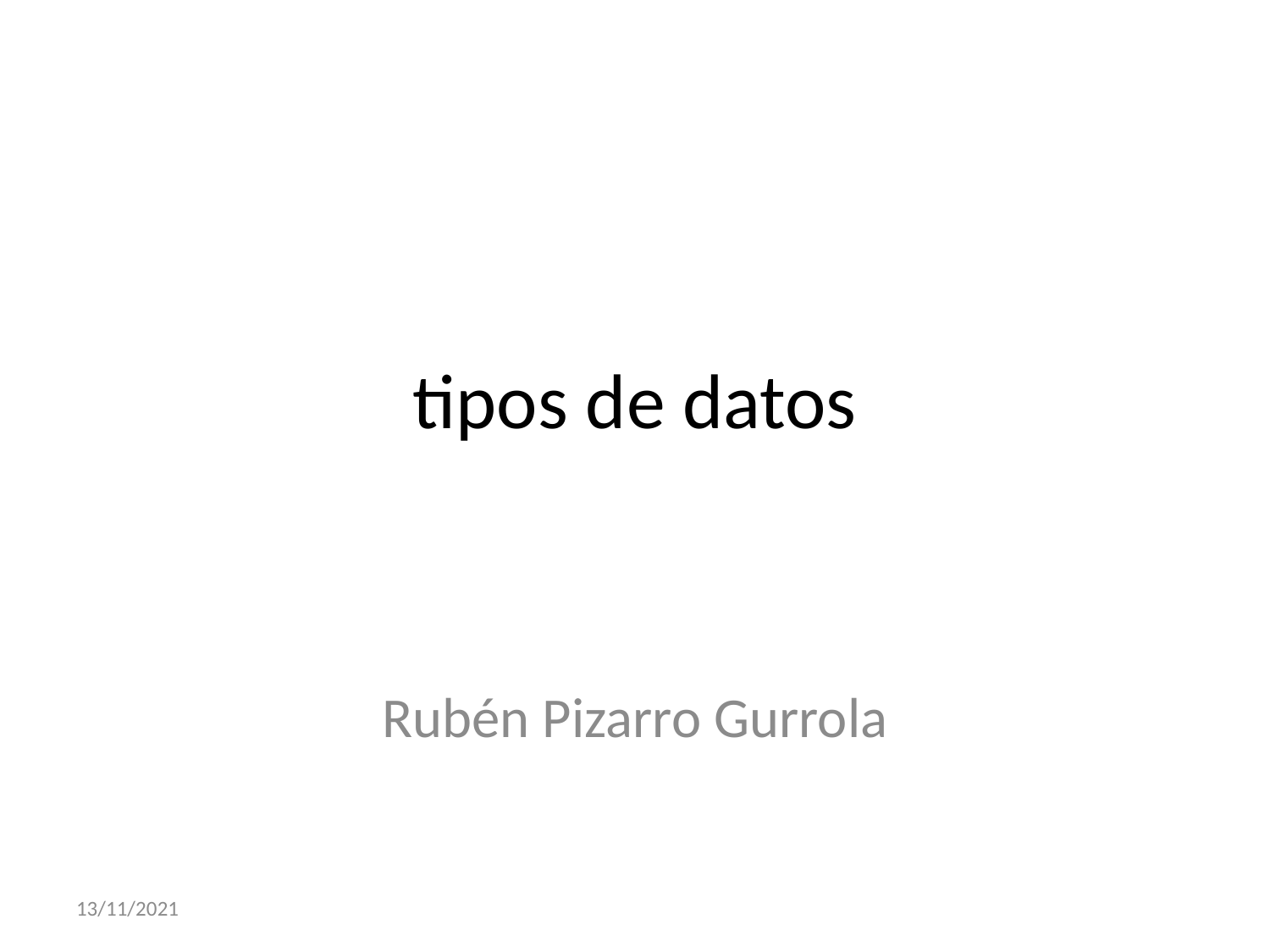

# tipos de datos
Rubén Pizarro Gurrola
13/11/2021